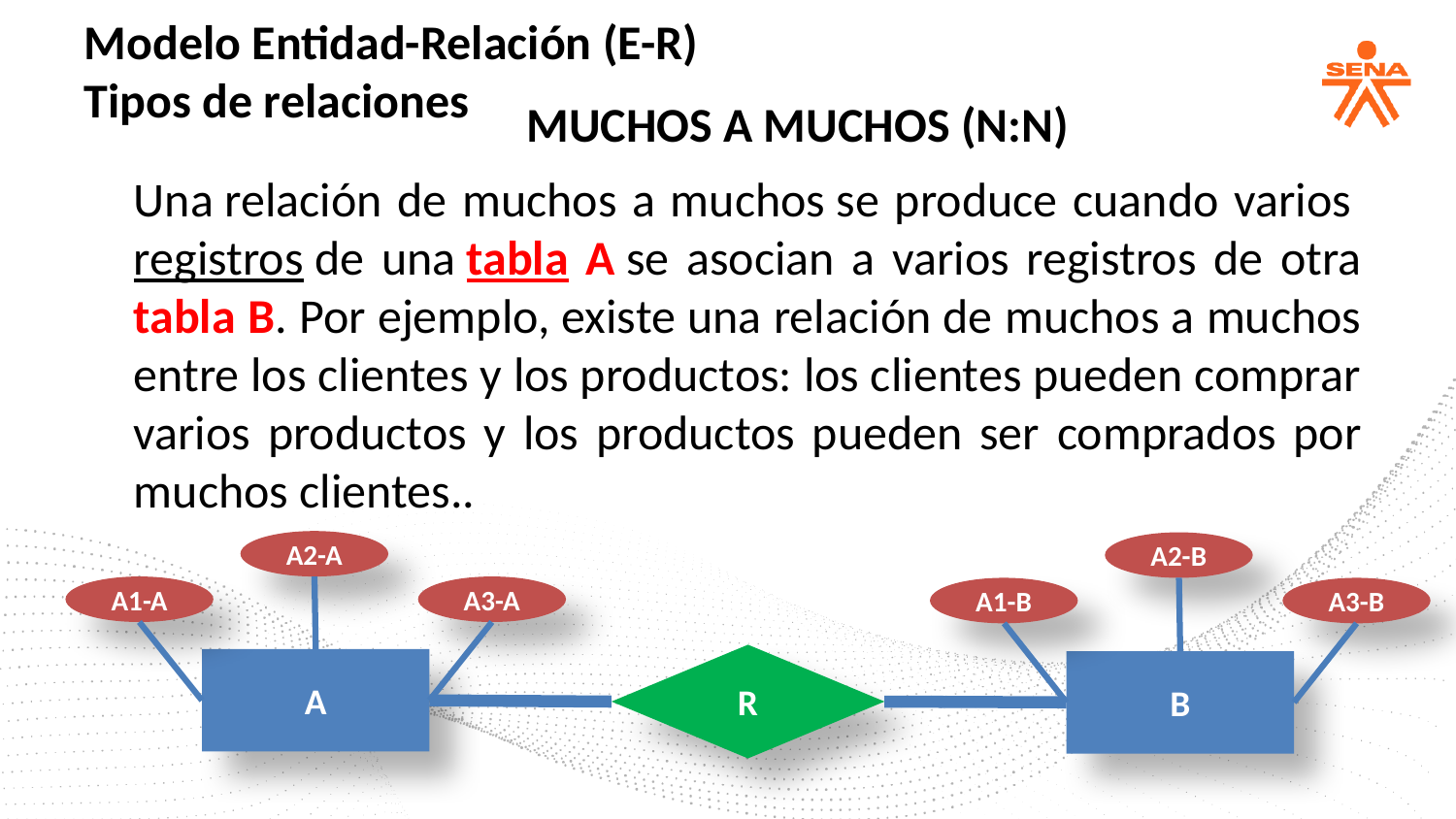

Modelo Entidad-Relación (E-R)
Tipos de relaciones
MUCHOS A MUCHOS (N:N)
Una relación de muchos a muchos se produce cuando varios registros de una tabla A se asocian a varios registros de otra tabla B. Por ejemplo, existe una relación de muchos a muchos entre los clientes y los productos: los clientes pueden comprar varios productos y los productos pueden ser comprados por muchos clientes..
A2-A
A2-B
A1-A
A3-A
A1-B
A3-B
R
A
B